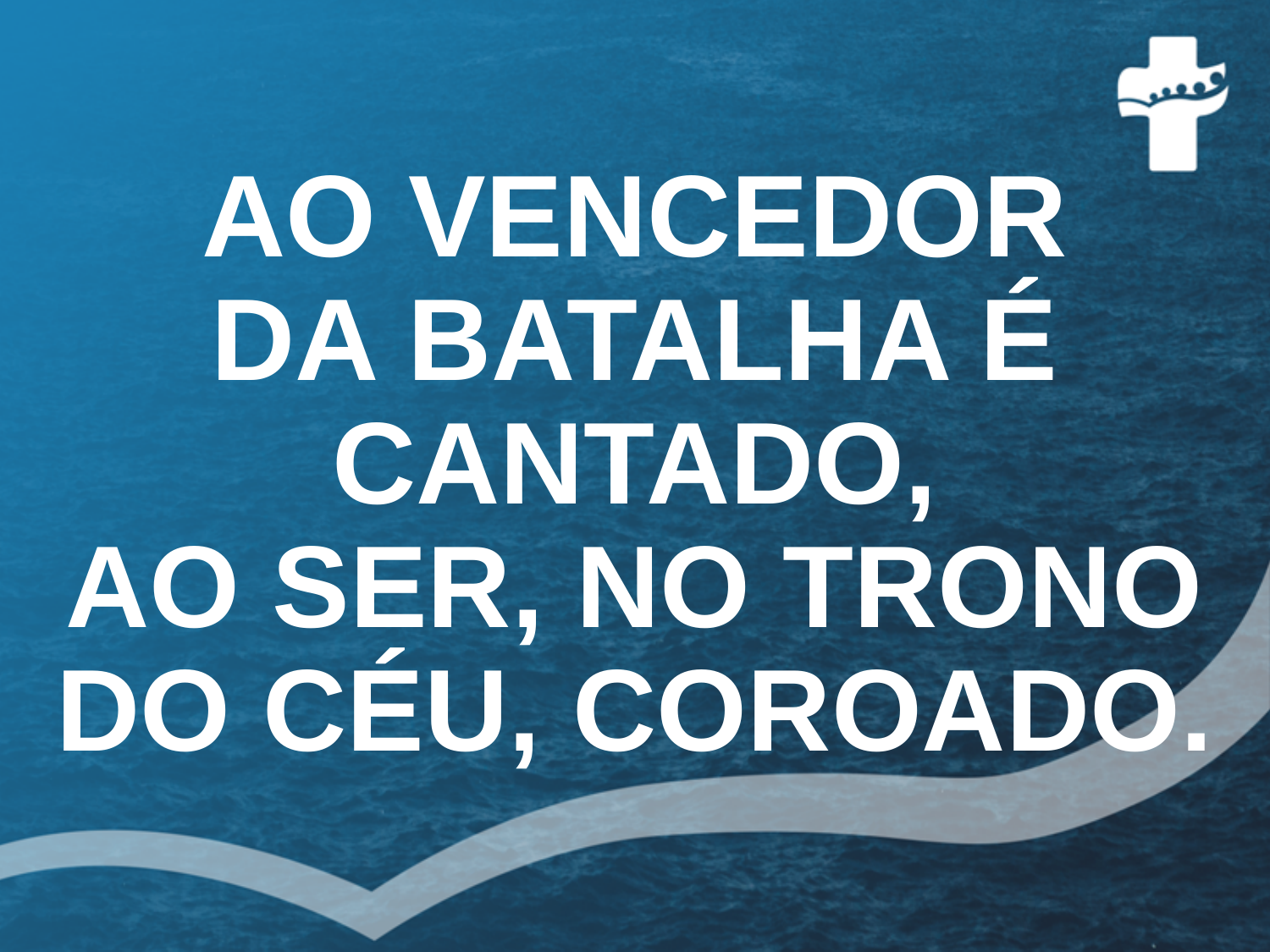

# AO VENCEDOR DA BATALHA É CANTADO, AO SER, NO TRONO DO CÉU, COROADO.